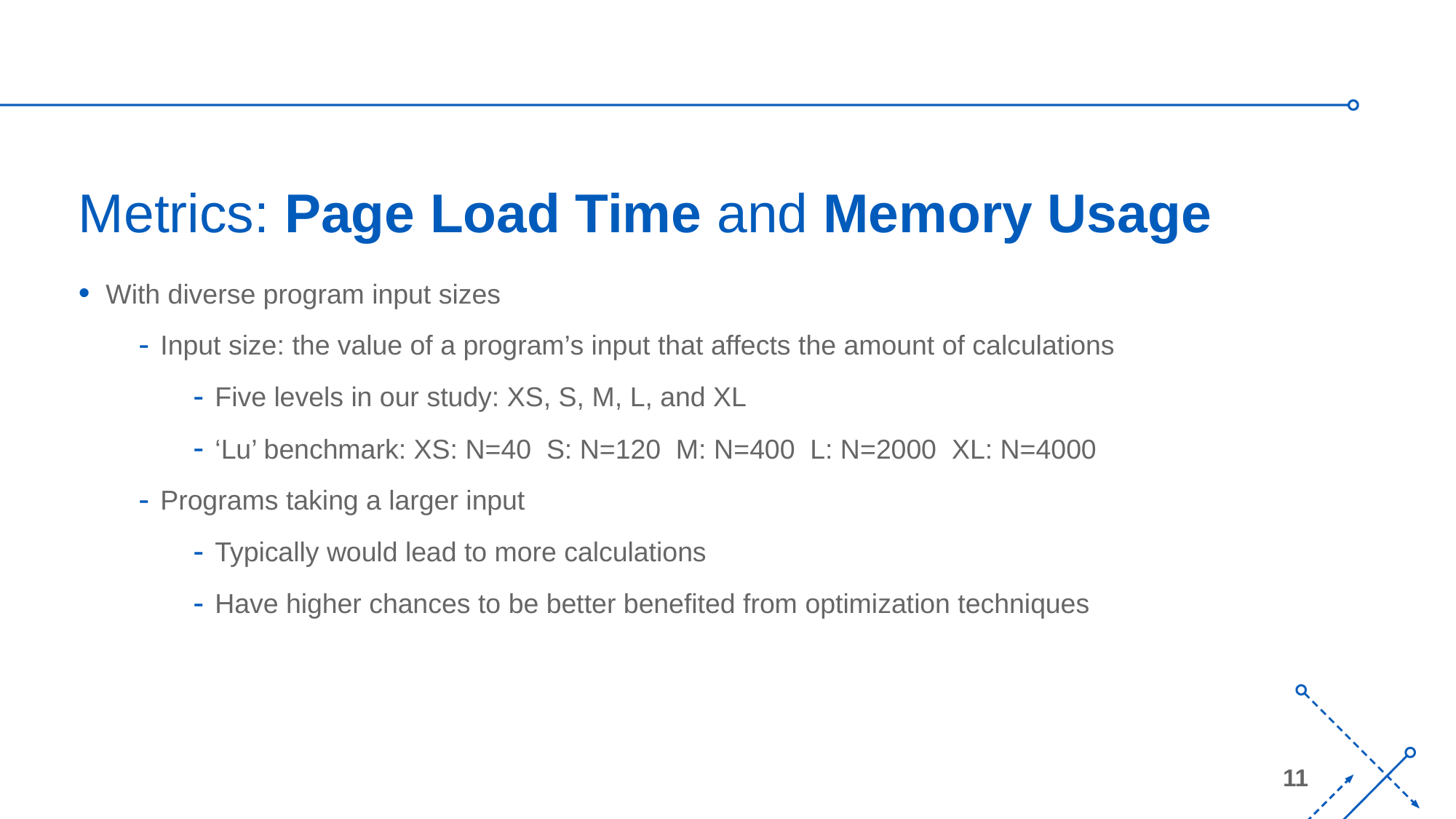

# Metrics: Page Load Time and Memory Usage
With diverse program input sizes
Input size: the value of a program’s input that affects the amount of calculations
Five levels in our study: XS, S, M, L, and XL
‘Lu’ benchmark: XS: N=40  S: N=120  M: N=400  L: N=2000  XL: N=4000
Programs taking a larger input
Typically would lead to more calculations
Have higher chances to be better benefited from optimization techniques